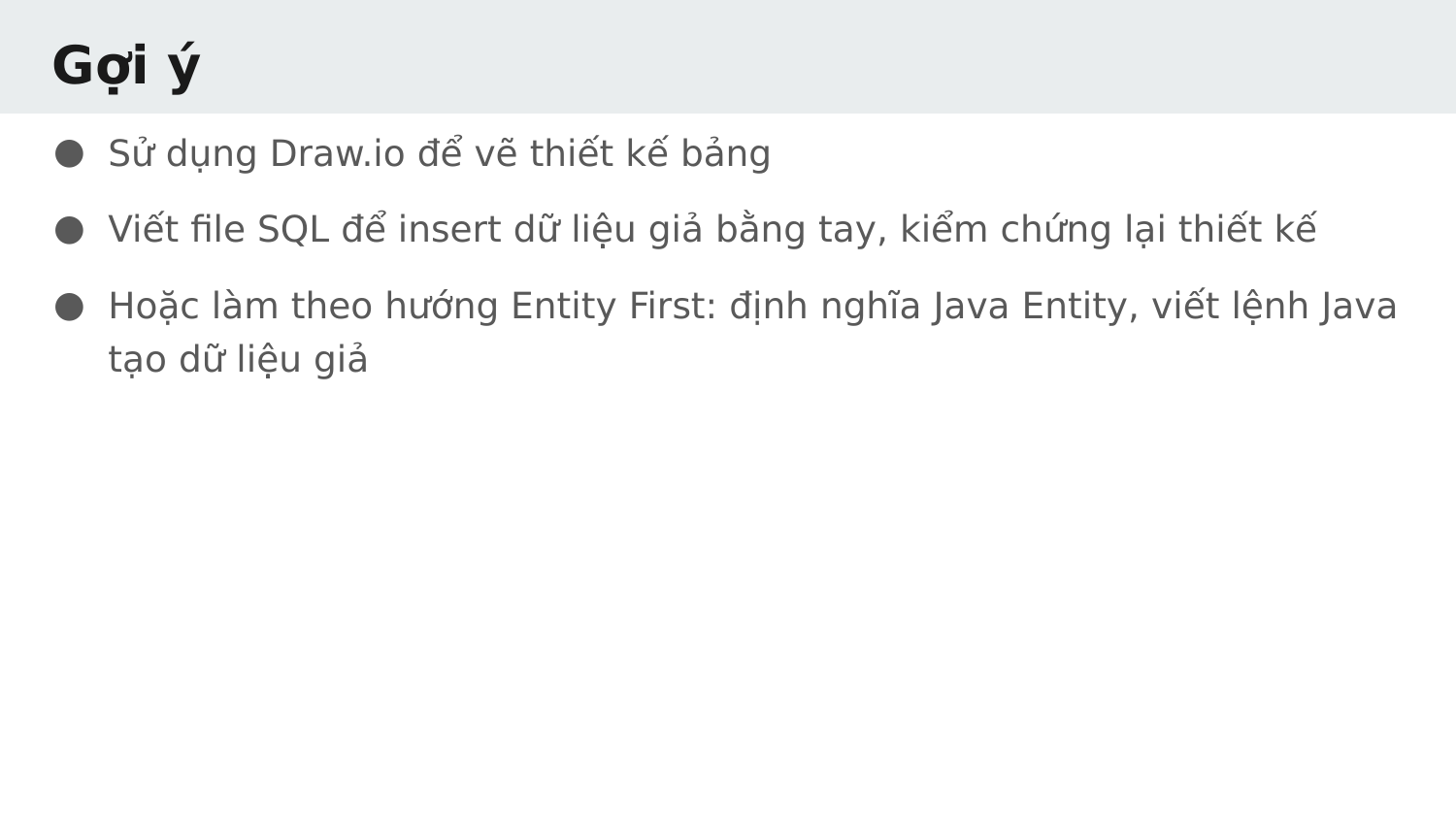

# Gợi ý
Sử dụng Draw.io để vẽ thiết kế bảng
Viết file SQL để insert dữ liệu giả bằng tay, kiểm chứng lại thiết kế
Hoặc làm theo hướng Entity First: định nghĩa Java Entity, viết lệnh Java tạo dữ liệu giả